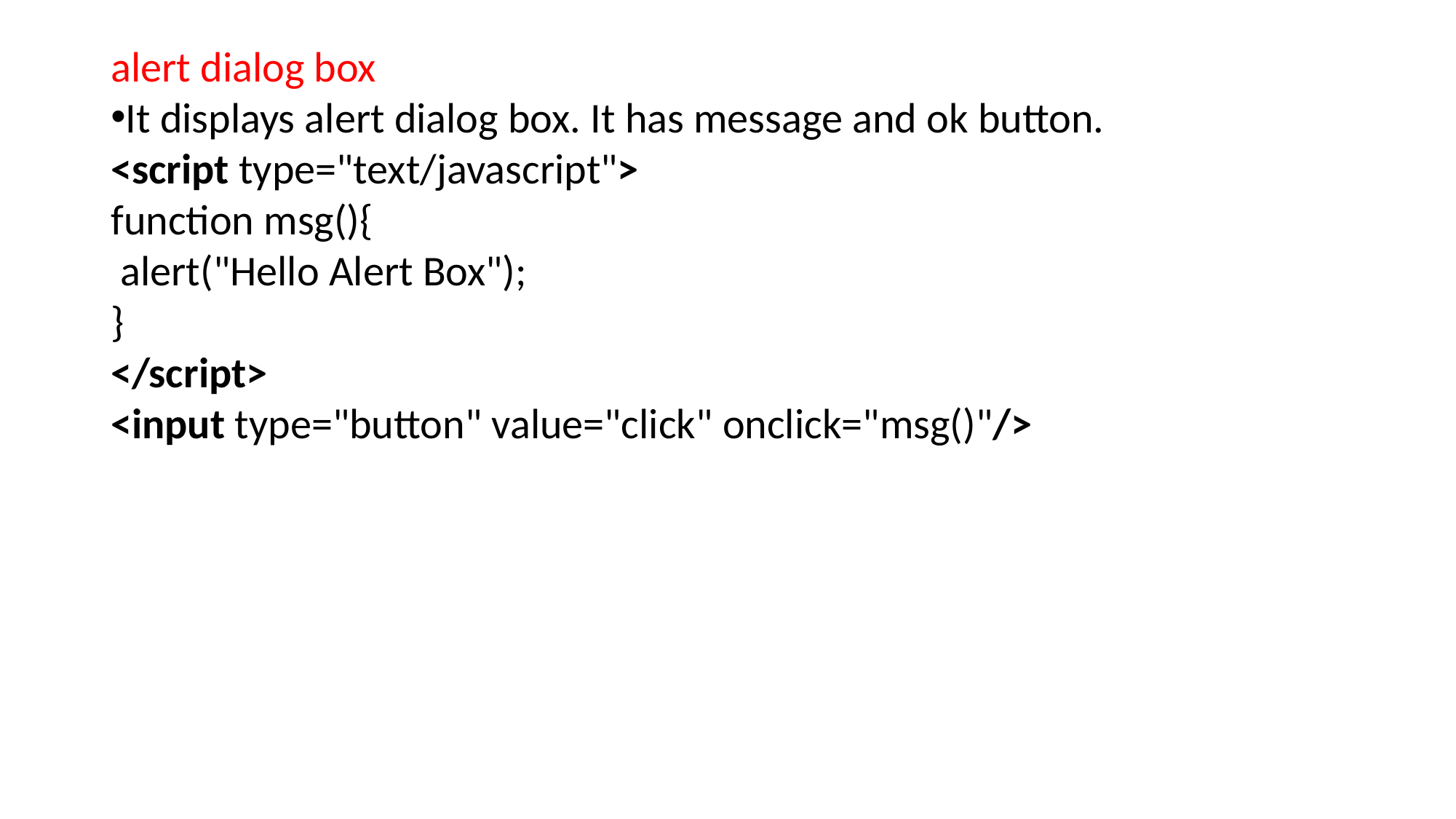

alert dialog box
It displays alert dialog box. It has message and ok button.
<script type="text/javascript">
function msg(){
 alert("Hello Alert Box");
}
</script>
<input type="button" value="click" onclick="msg()"/>